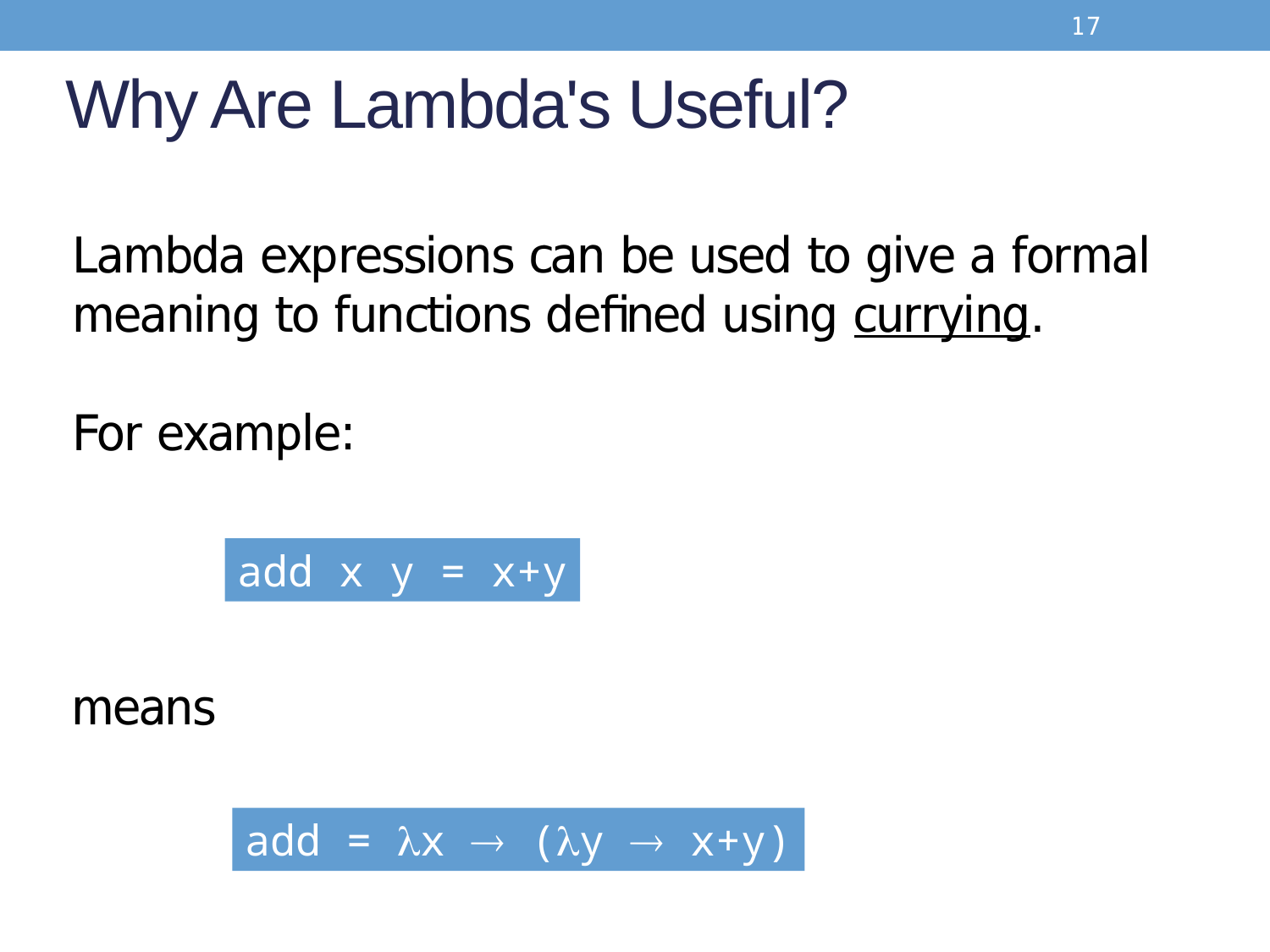

17
# Why Are Lambda's Useful?
Lambda expressions can be used to give a formal meaning to functions defined using currying.

For example:
add x y = x+y
means
add = λx → (λy → x+y)